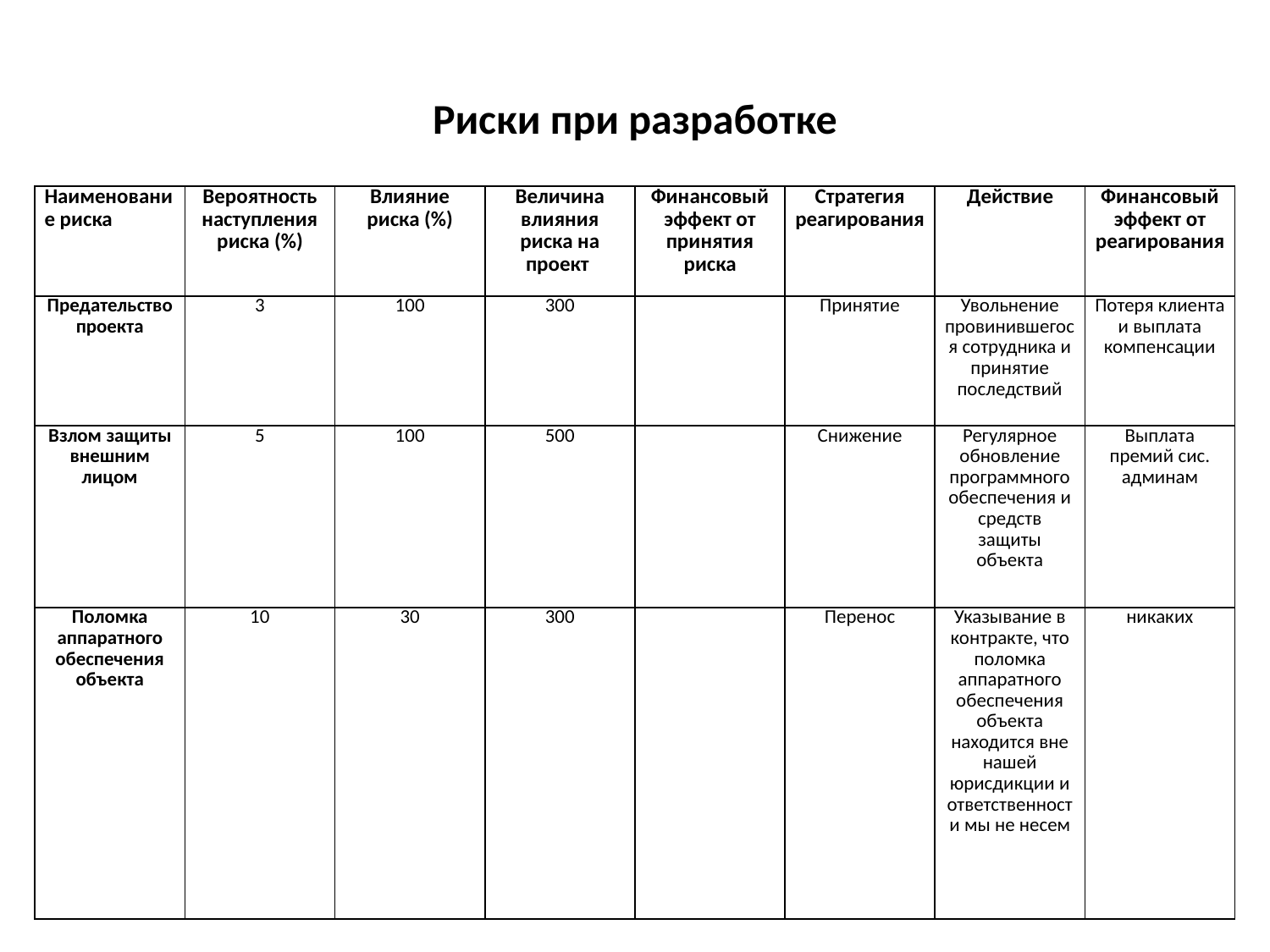

# Риски при разработке
| Наименование риска | Вероятность наступления риска (%) | Влияние риска (%) | Величина влияния риска на проект | Финансовый эффект от принятия риска | Стратегия реагирования | Действие | Финансовый эффект от реагирования |
| --- | --- | --- | --- | --- | --- | --- | --- |
| Предательство проекта | 3 | 100 | 300 |  | Принятие | Увольнение провинившегося сотрудника и принятие последствий | Потеря клиента и выплата компенсации |
| Взлом защиты внешним лицом | 5 | 100 | 500 |  | Снижение | Регулярное обновление программного обеспечения и средств защиты объекта | Выплата премий сис. админам |
| Поломка аппаратного обеспечения объекта | 10 | 30 | 300 |  | Перенос | Указывание в контракте, что поломка аппаратного обеспечения объекта находится вне нашей юрисдикции и ответственности мы не несем | никаких |